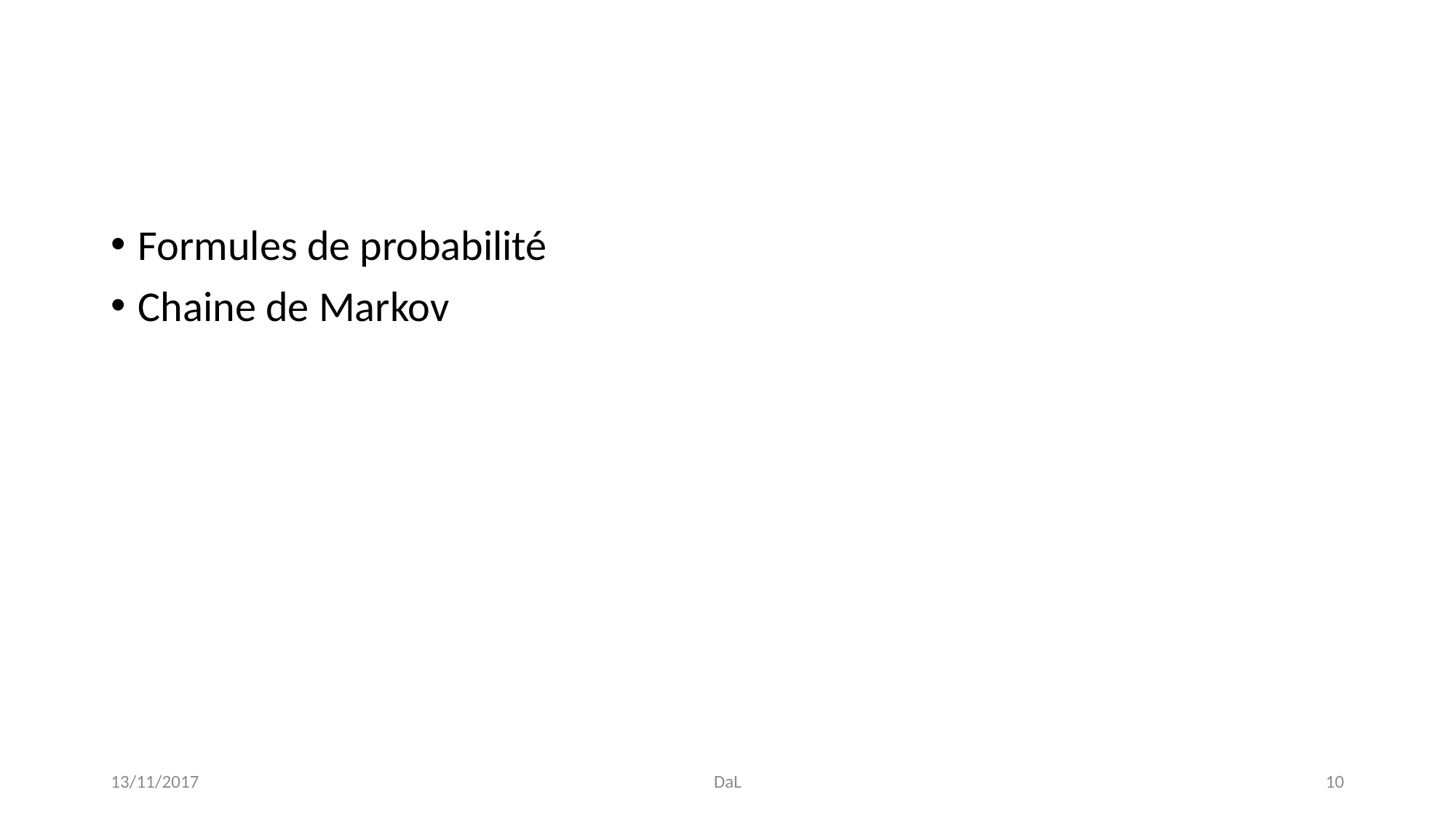

#
Formules de probabilité
Chaine de Markov
13/11/2017
DaL
10